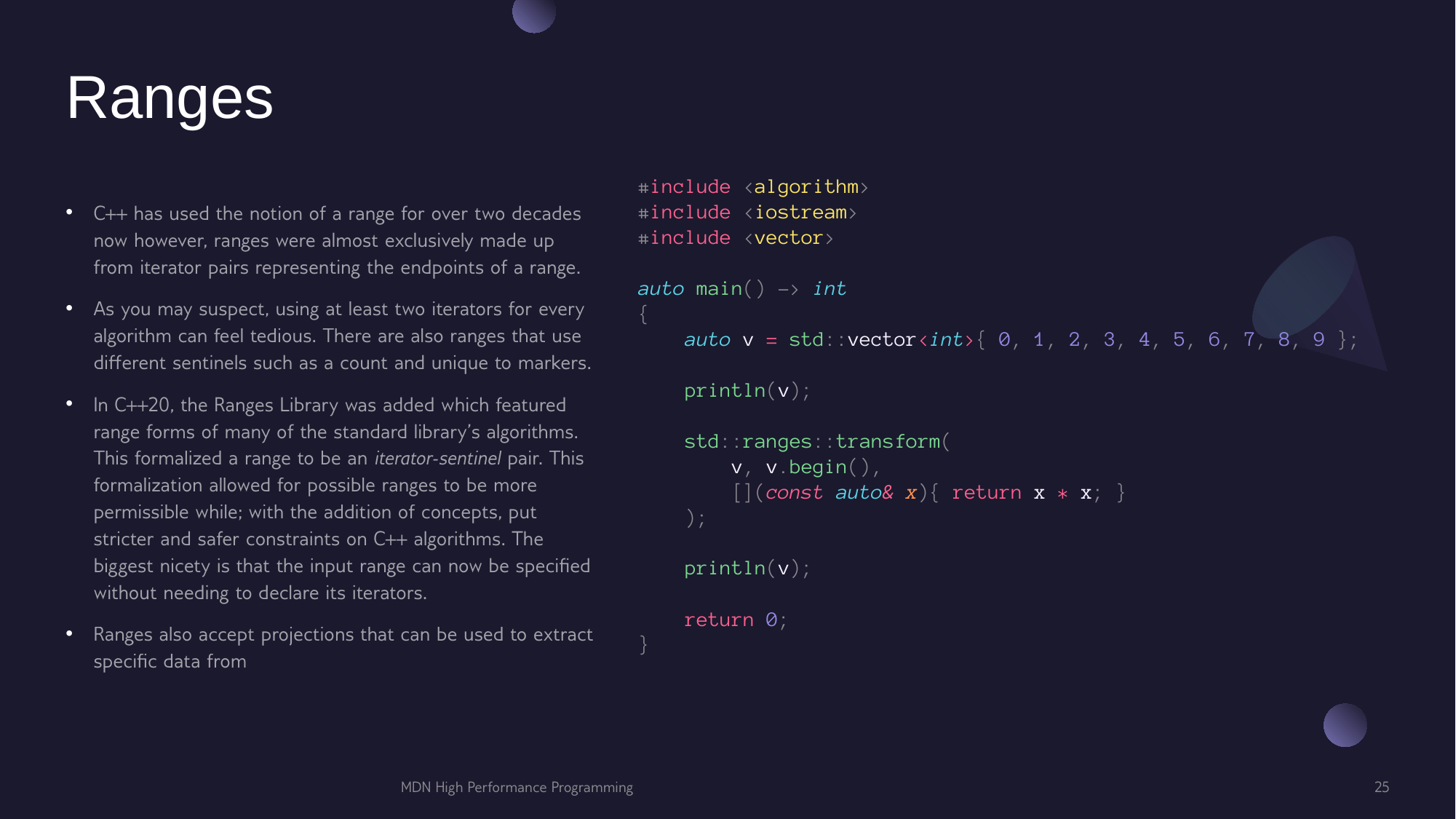

# Ranges
#include <algorithm>
#include <iostream>
#include <vector>
auto main() -> int
{
    auto v = std::vector<int>{ 0, 1, 2, 3, 4, 5, 6, 7, 8, 9 };
    println(v);

    std::ranges::transform(
        v, v.begin(),
        [](const auto& x){ return x * x; }
    );

    println(v);

    return 0;
}
C++ has used the notion of a range for over two decades now however, ranges were almost exclusively made up from iterator pairs representing the endpoints of a range.
As you may suspect, using at least two iterators for every algorithm can feel tedious. There are also ranges that use different sentinels such as a count and unique to markers.
In C++20, the Ranges Library was added which featured range forms of many of the standard library’s algorithms. This formalized a range to be an iterator-sentinel pair. This formalization allowed for possible ranges to be more permissible while; with the addition of concepts, put stricter and safer constraints on C++ algorithms. The biggest nicety is that the input range can now be specified without needing to declare its iterators.
Ranges also accept projections that can be used to extract specific data from

MDN High Performance Programming
25